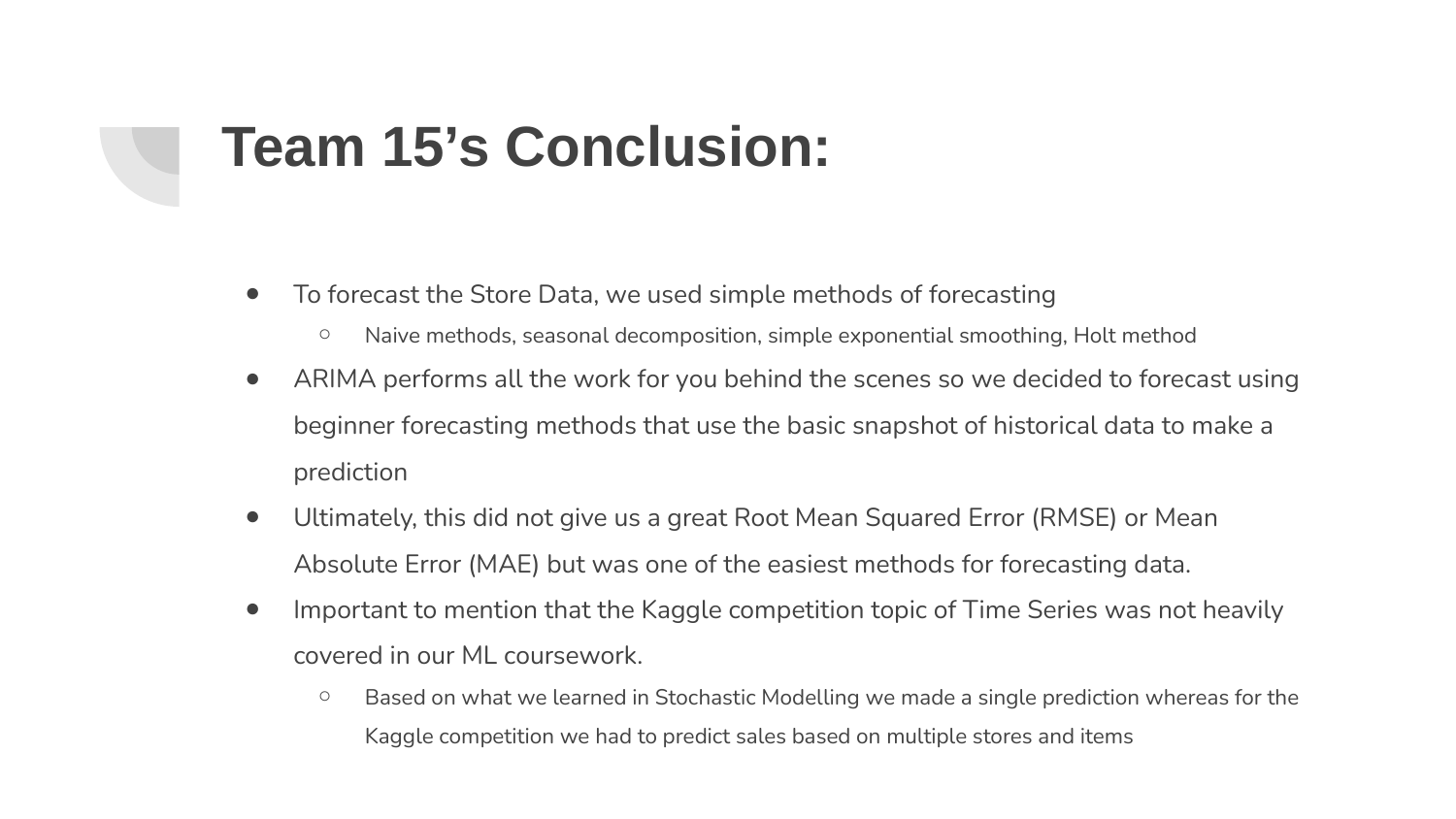

# Team 15’s Conclusion:
To forecast the Store Data, we used simple methods of forecasting
Naive methods, seasonal decomposition, simple exponential smoothing, Holt method
ARIMA performs all the work for you behind the scenes so we decided to forecast using beginner forecasting methods that use the basic snapshot of historical data to make a prediction
Ultimately, this did not give us a great Root Mean Squared Error (RMSE) or Mean Absolute Error (MAE) but was one of the easiest methods for forecasting data.
Important to mention that the Kaggle competition topic of Time Series was not heavily covered in our ML coursework.
Based on what we learned in Stochastic Modelling we made a single prediction whereas for the Kaggle competition we had to predict sales based on multiple stores and items